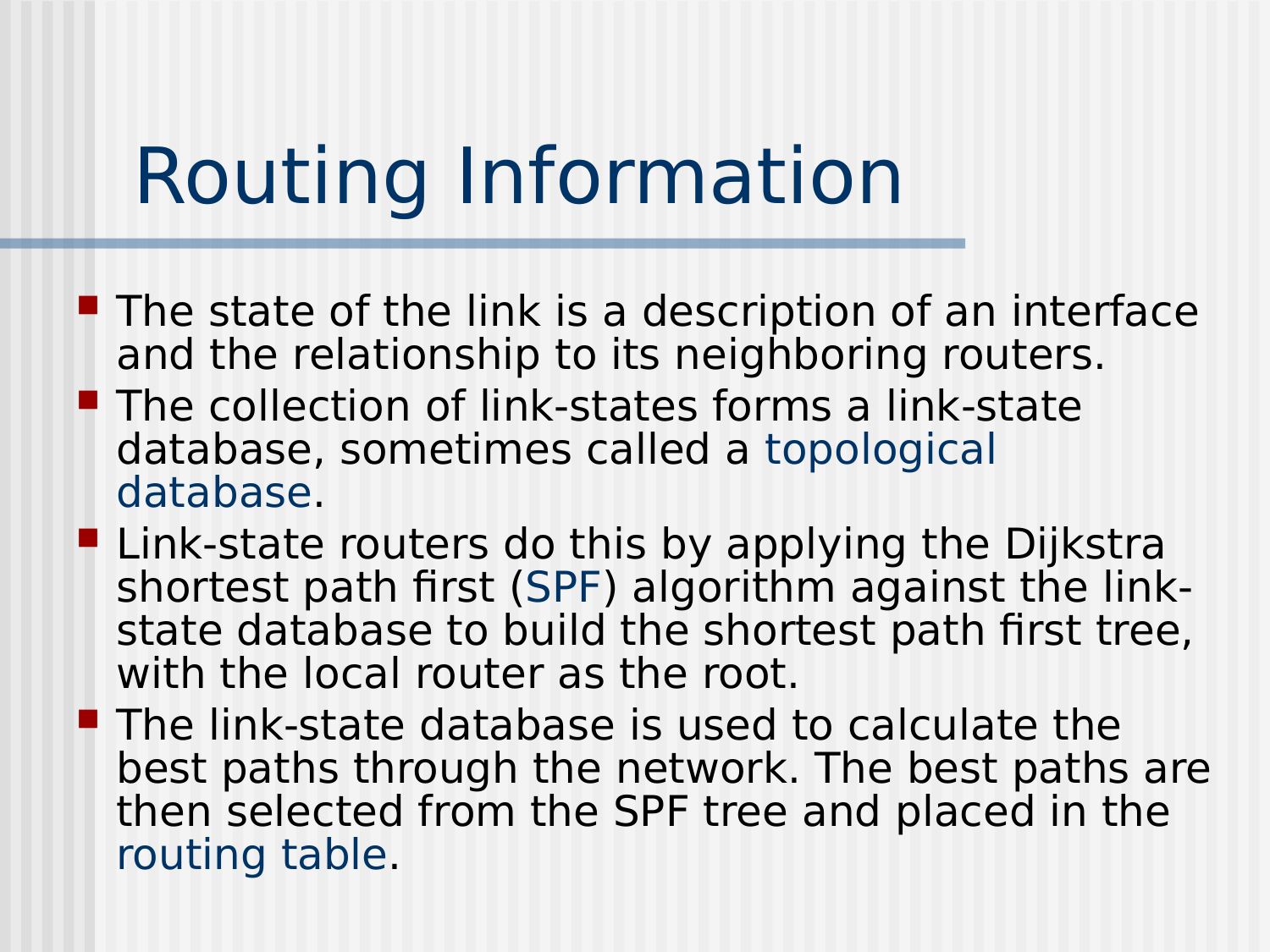

# Routing Information
The state of the link is a description of an interface and the relationship to its neighboring routers.
The collection of link-states forms a link-state database, sometimes called a topological database.
Link-state routers do this by applying the Dijkstra shortest path first (SPF) algorithm against the link-state database to build the shortest path first tree, with the local router as the root.
The link-state database is used to calculate the best paths through the network. The best paths are then selected from the SPF tree and placed in the routing table.